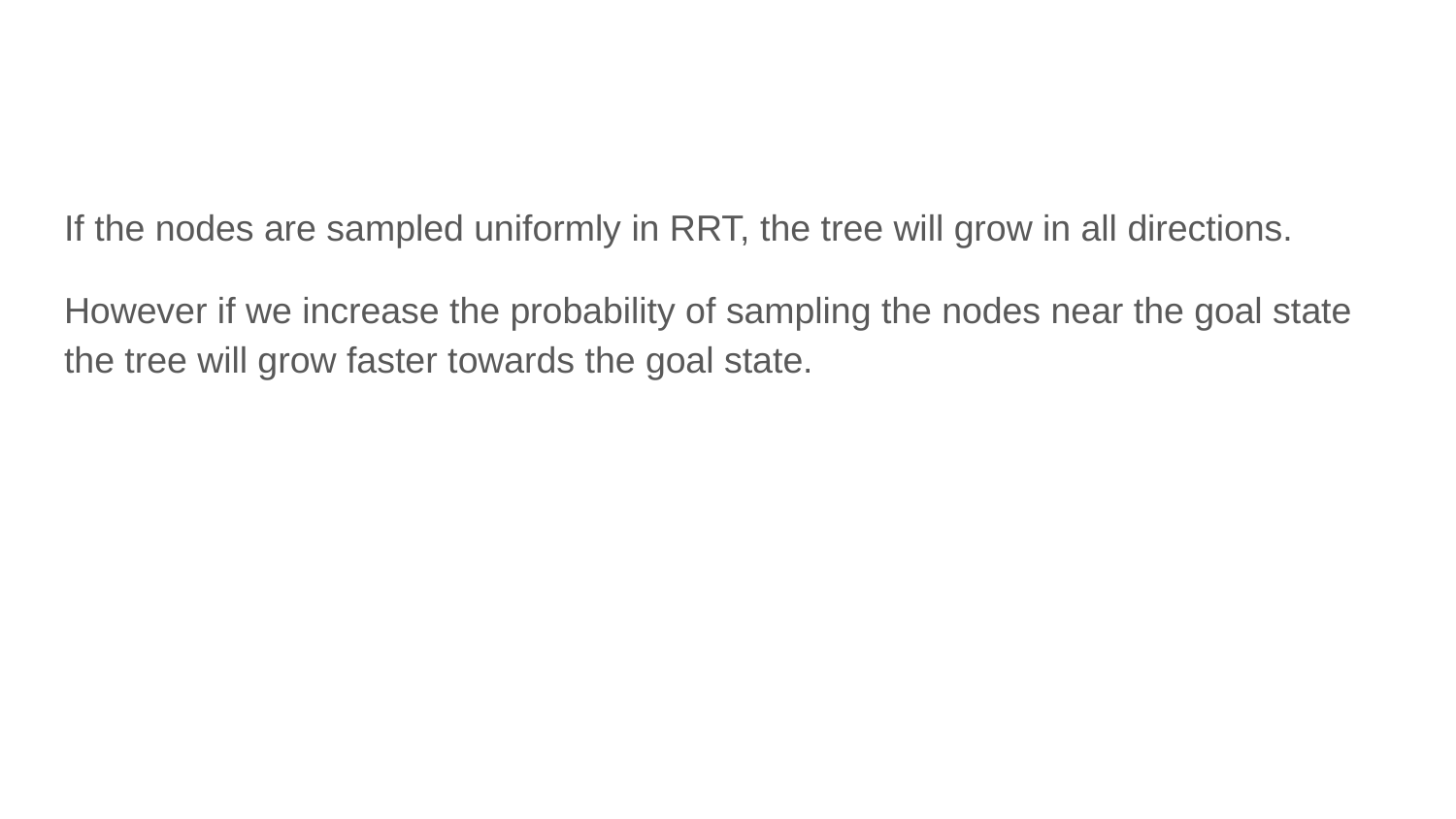

#
If the nodes are sampled uniformly in RRT, the tree will grow in all directions.
However if we increase the probability of sampling the nodes near the goal state the tree will grow faster towards the goal state.